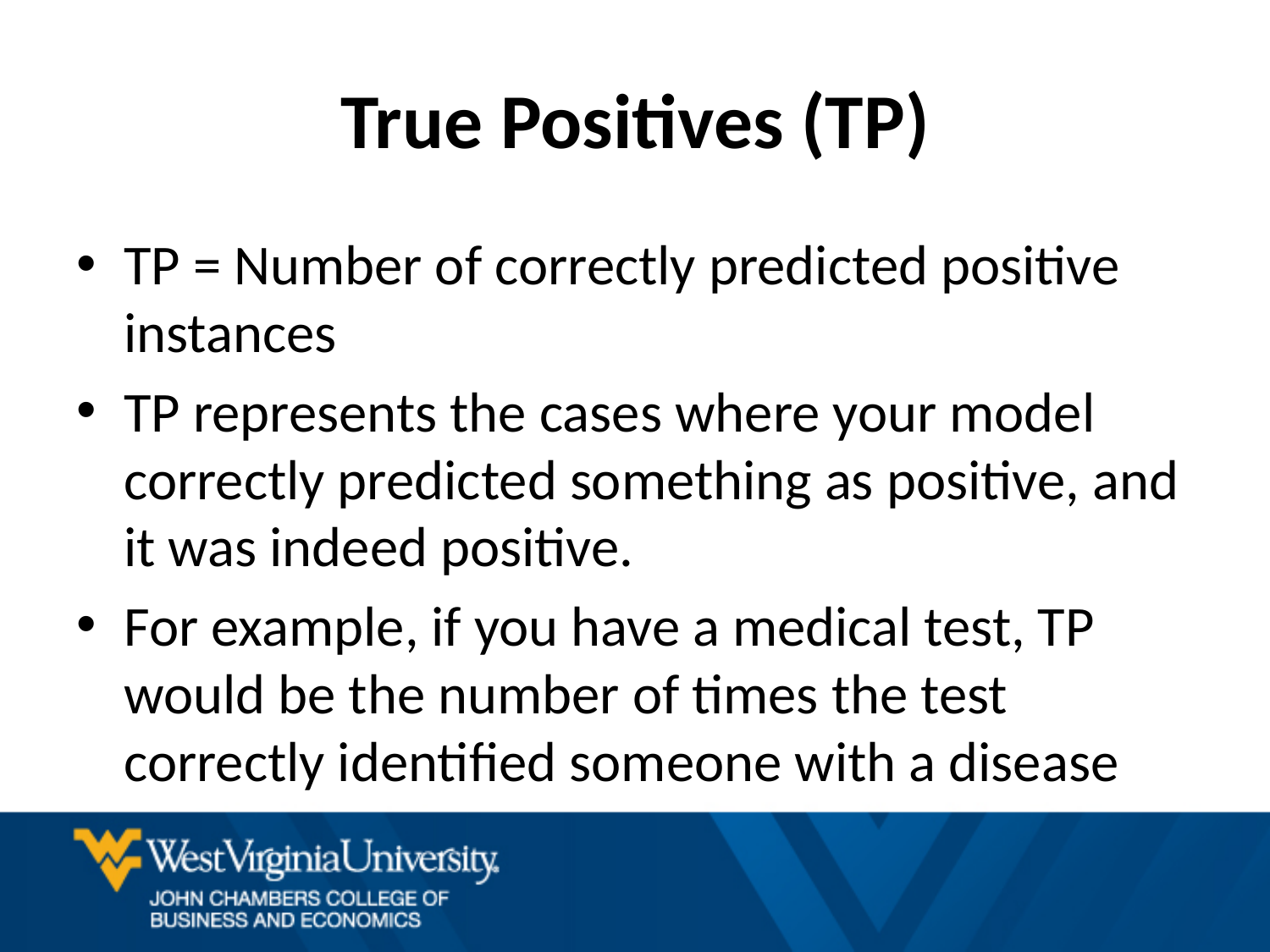

# True Positives (TP)
TP = Number of correctly predicted positive instances
TP represents the cases where your model correctly predicted something as positive, and it was indeed positive.
For example, if you have a medical test, TP would be the number of times the test correctly identified someone with a disease